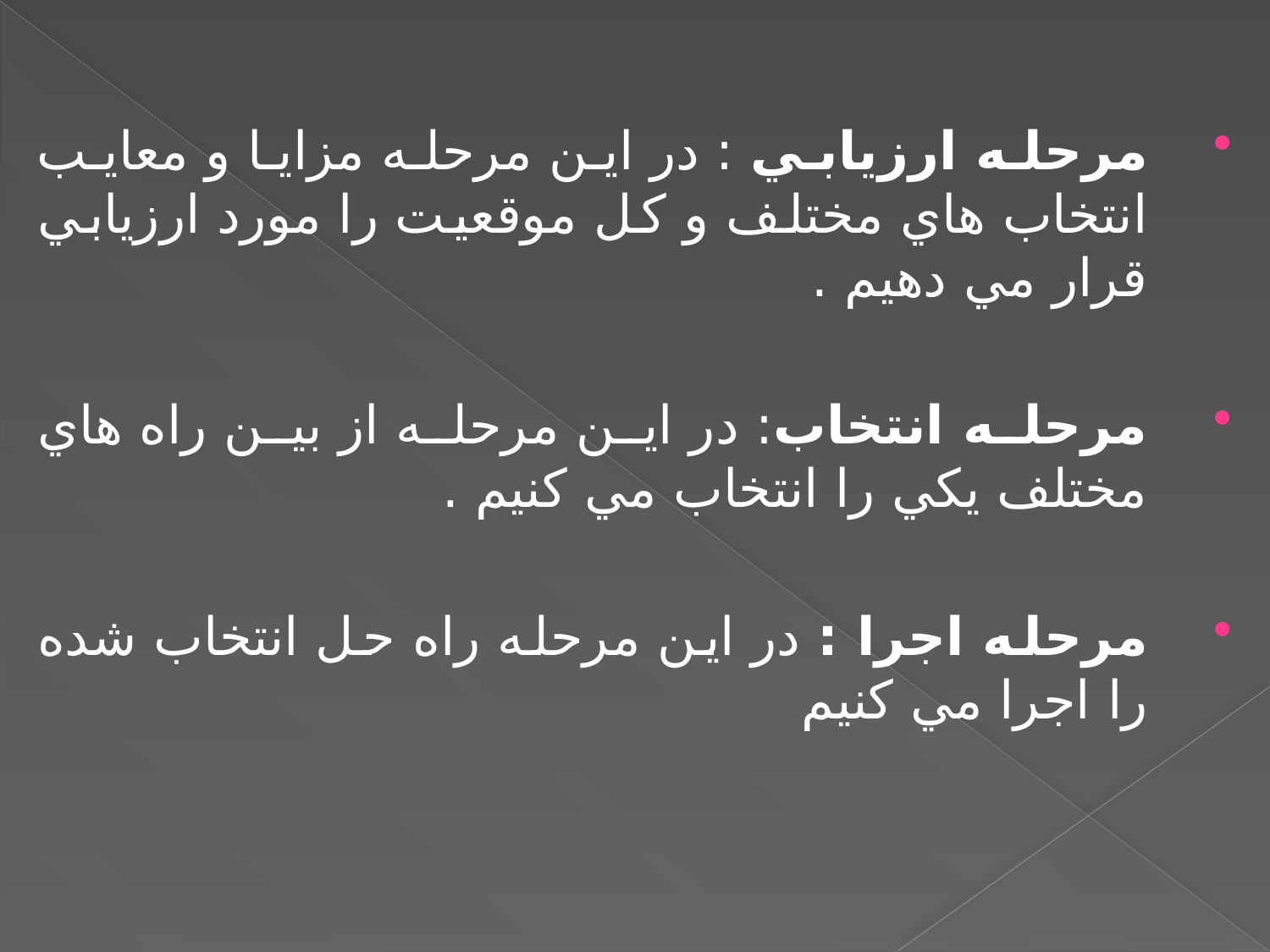

مرحله ارزيابي : در اين مرحله مزايا و معايب انتخاب هاي مختلف و كل موقعيت را مورد ارزيابي قرار مي دهيم .

مرحله انتخاب: در اين مرحله از بين راه هاي مختلف يكي را انتخاب مي كنيم .

مرحله اجرا : در اين مرحله راه حل انتخاب شده را اجرا مي كنيم